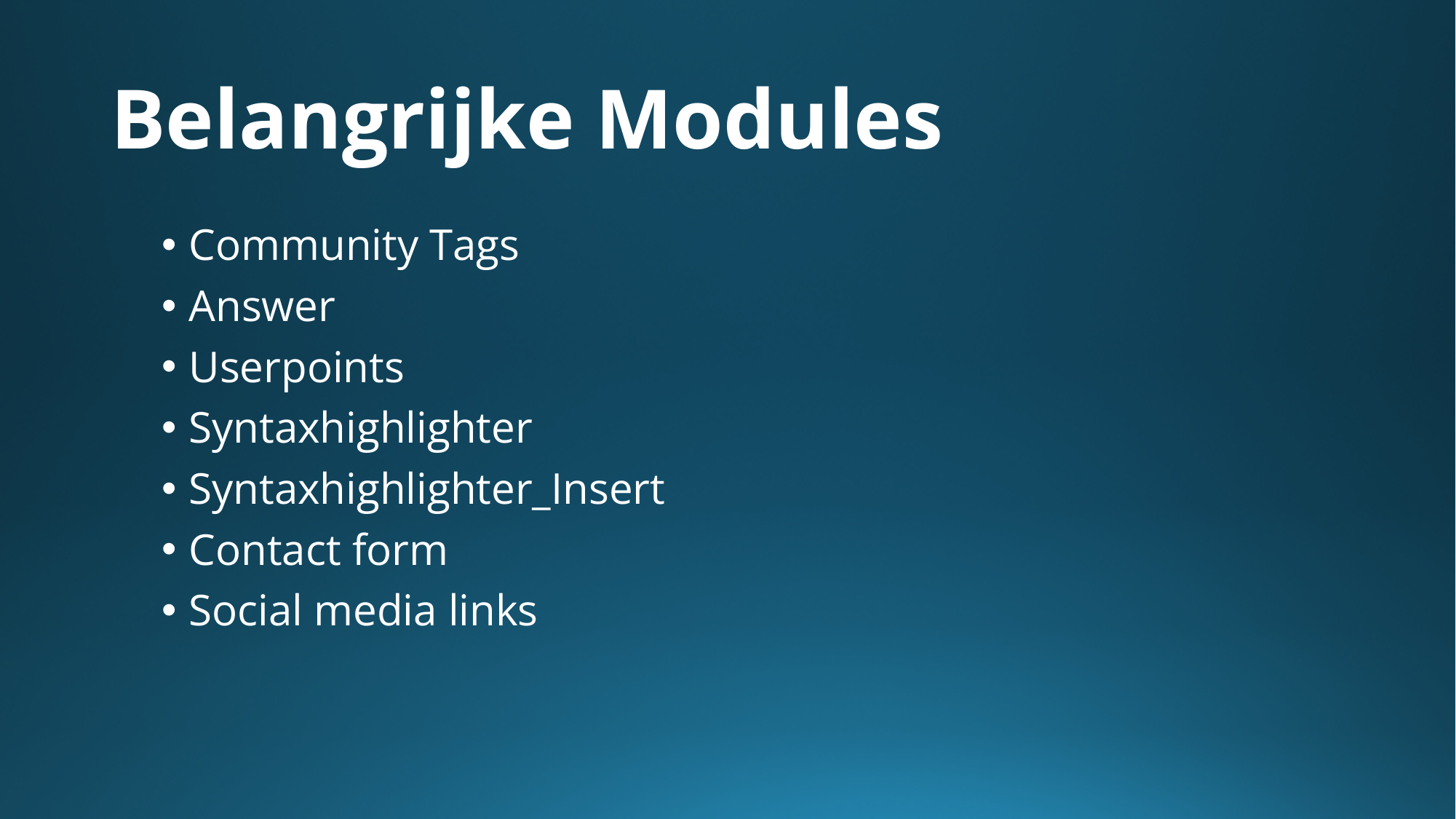

# Belangrijke Modules
Community Tags
Answer
Userpoints
Syntaxhighlighter
Syntaxhighlighter_Insert
Contact form
Social media links